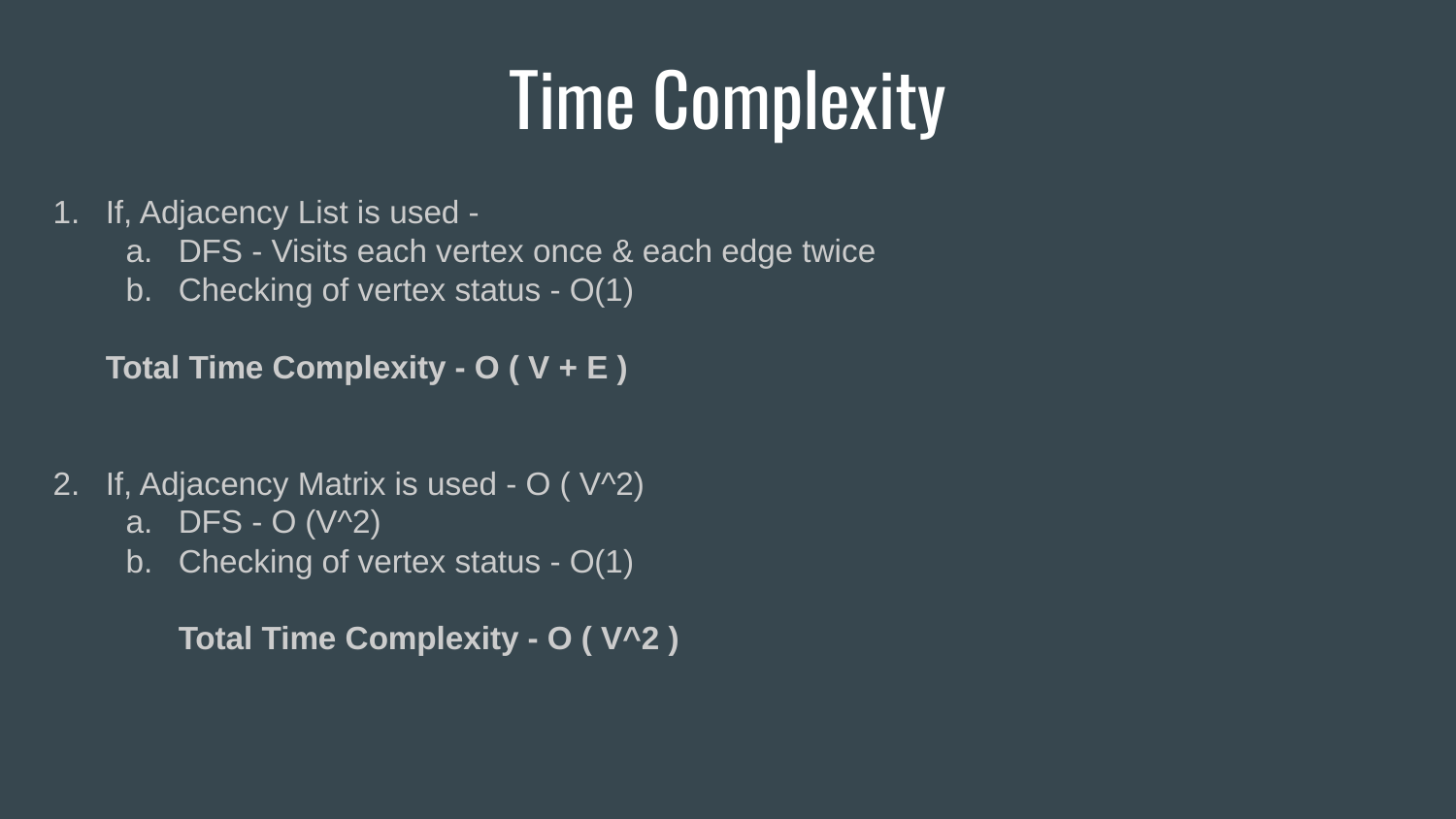

# Time Complexity
If, Adjacency List is used -
DFS - Visits each vertex once & each edge twice
Checking of vertex status - O(1)

Total Time Complexity - O ( V + E )

If, Adjacency Matrix is used - O ( V^2)
DFS - O (V^2)
Checking of vertex status - O(1)

	Total Time Complexity - O ( V^2 )